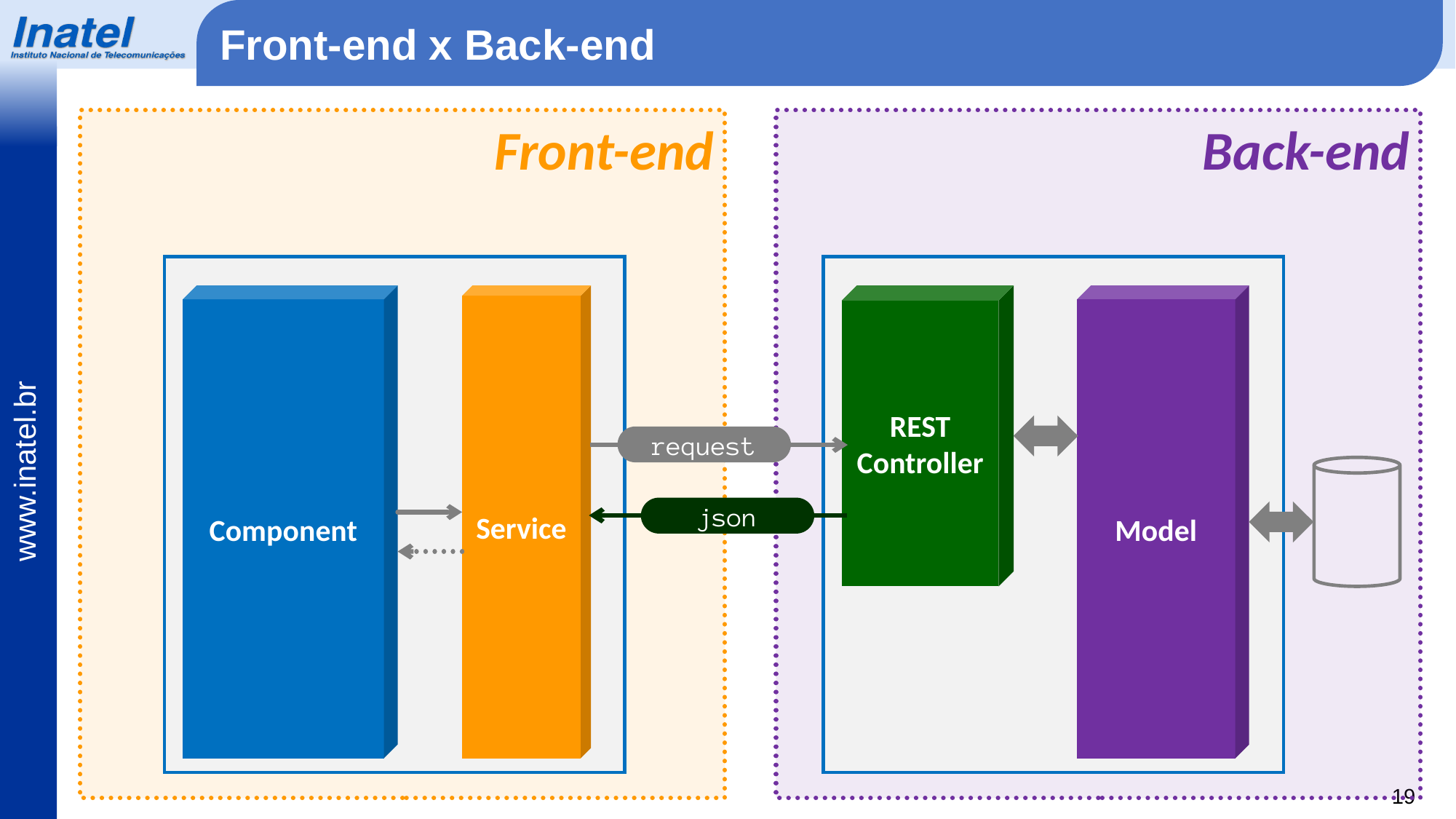

Front-end x Back-end
Front-end
Back-end

Component
Service
REST
Controller
Model

request

json